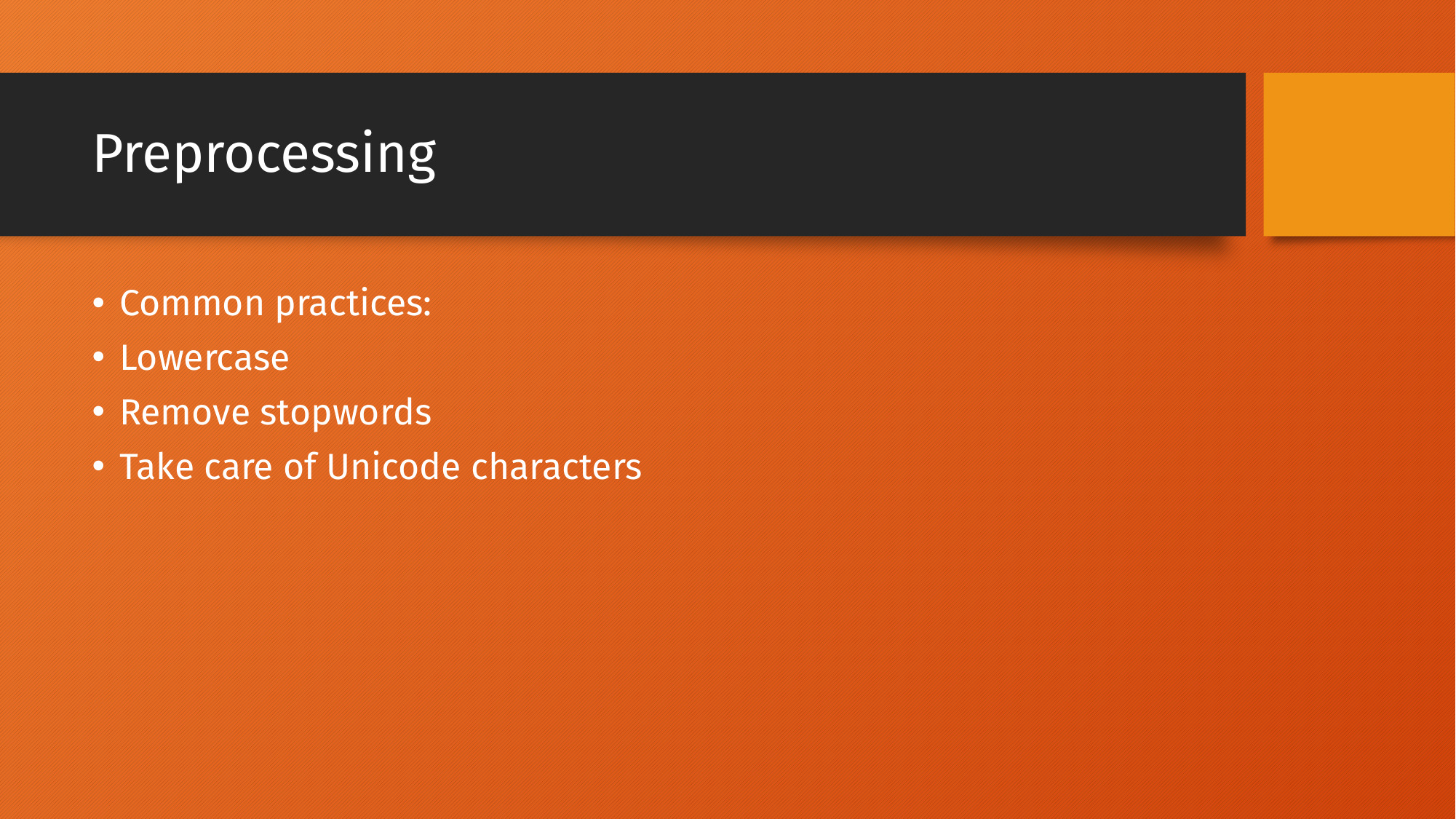

# Preprocessing
Common practices:
Lowercase
Remove stopwords
Take care of Unicode characters